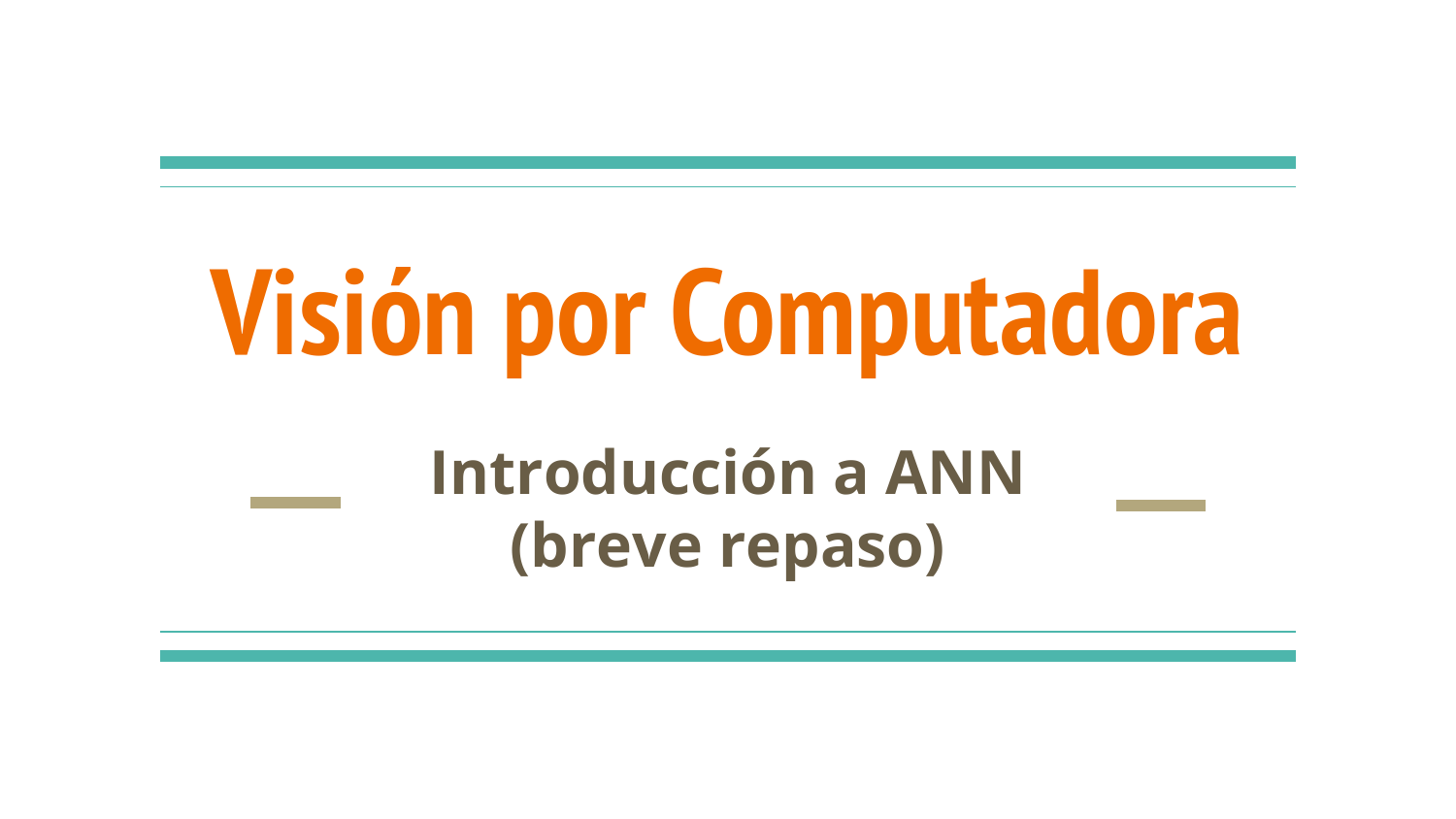

# Visión por Computadora
Introducción a ANN
(breve repaso)